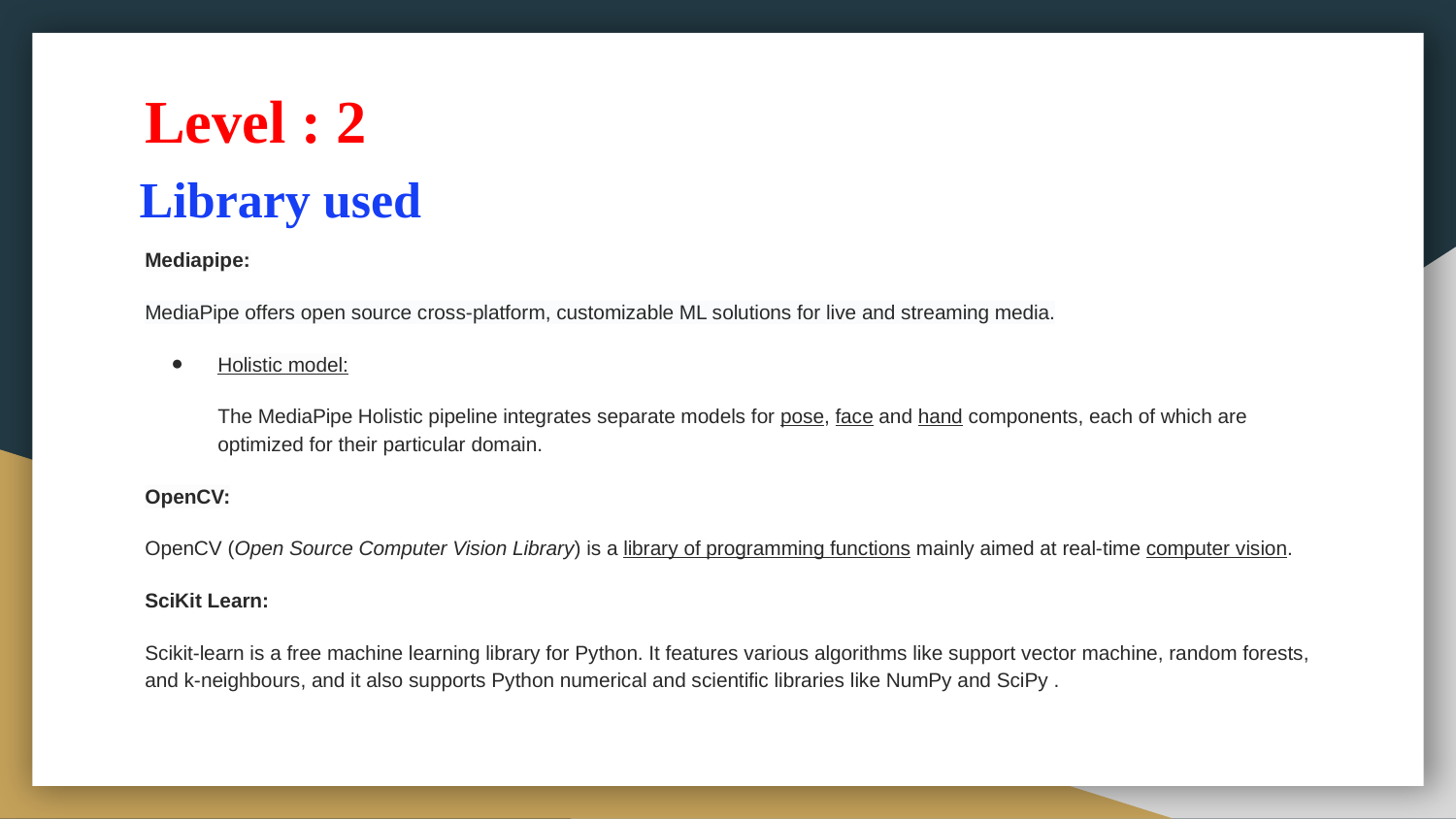

Level : 2
# Library used
Mediapipe:
MediaPipe offers open source cross-platform, customizable ML solutions for live and streaming media.
Holistic model:
The MediaPipe Holistic pipeline integrates separate models for pose, face and hand components, each of which are optimized for their particular domain.
OpenCV:
OpenCV (Open Source Computer Vision Library) is a library of programming functions mainly aimed at real-time computer vision.
SciKit Learn:
Scikit-learn is a free machine learning library for Python. It features various algorithms like support vector machine, random forests, and k-neighbours, and it also supports Python numerical and scientific libraries like NumPy and SciPy .